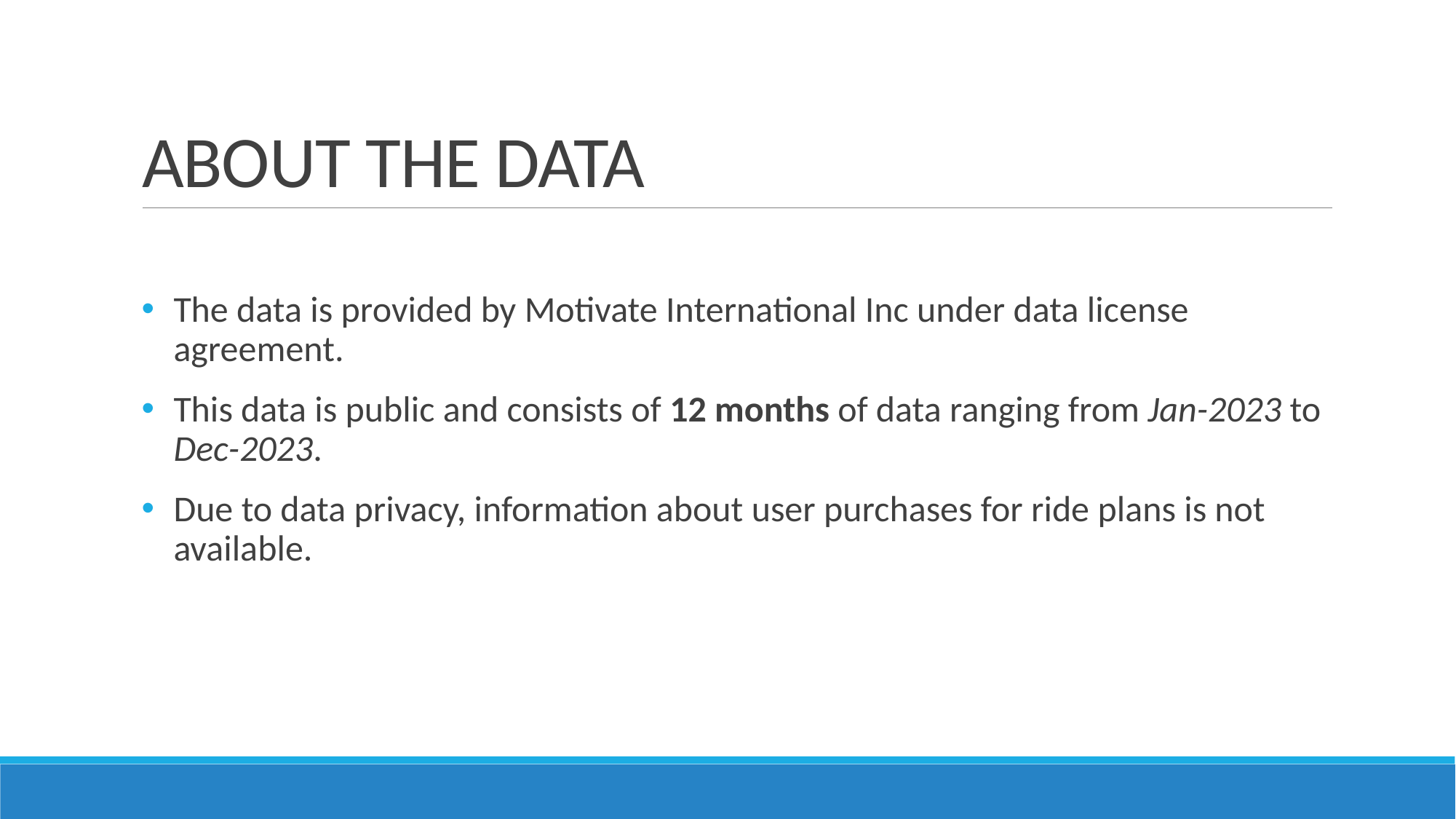

# ABOUT THE DATA

The data is provided by Motivate International Inc under data license agreement.
This data is public and consists of 12 months of data ranging from Jan-2023 to Dec-2023.
Due to data privacy, information about user purchases for ride plans is not available.